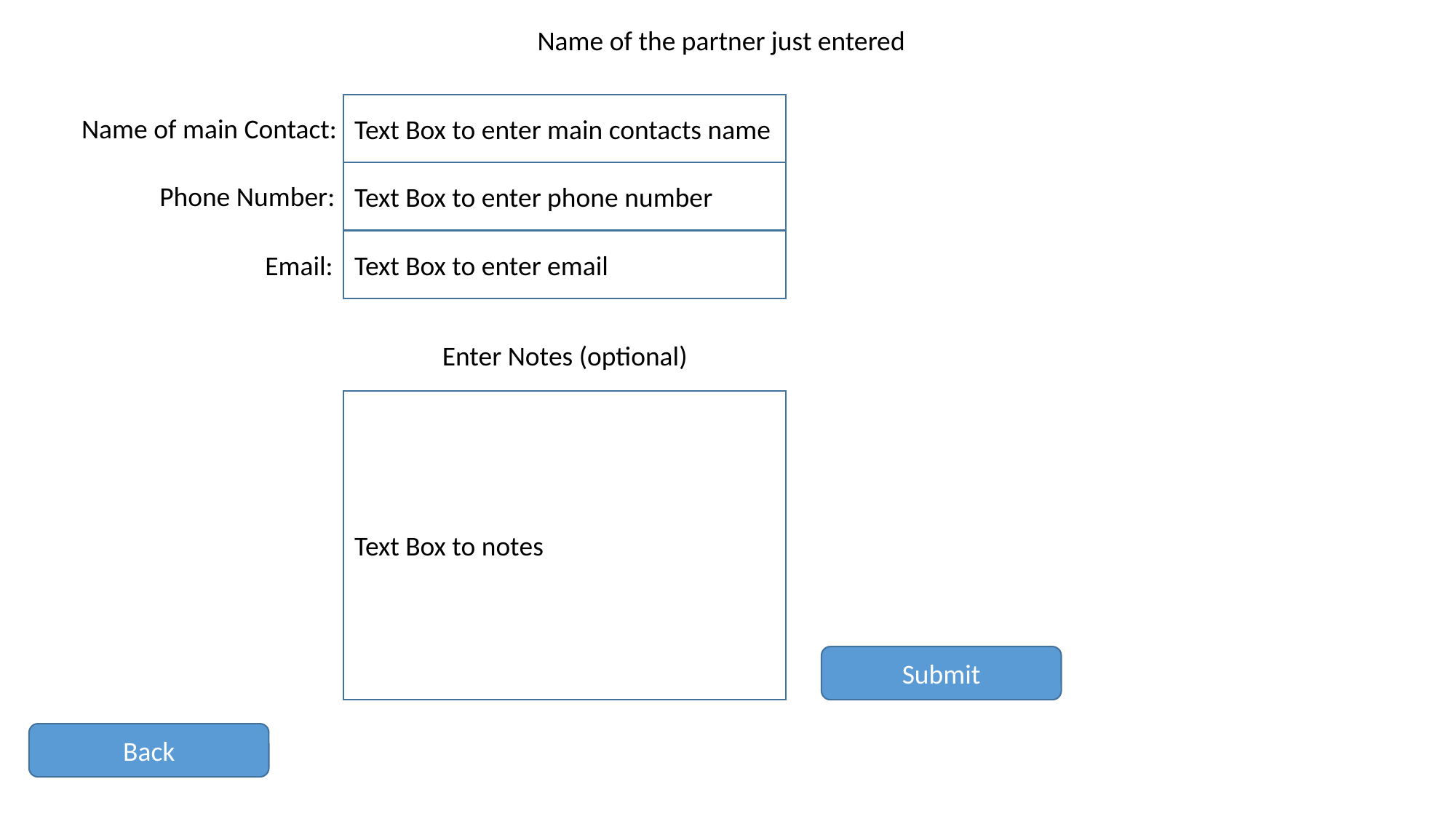

Name of the partner just entered
Text Box to enter main contacts name
Name of main Contact:
Text Box to enter phone number
Phone Number:
Text Box to enter email
Email:
Enter Notes (optional)
Text Box to notes
Submit
Back